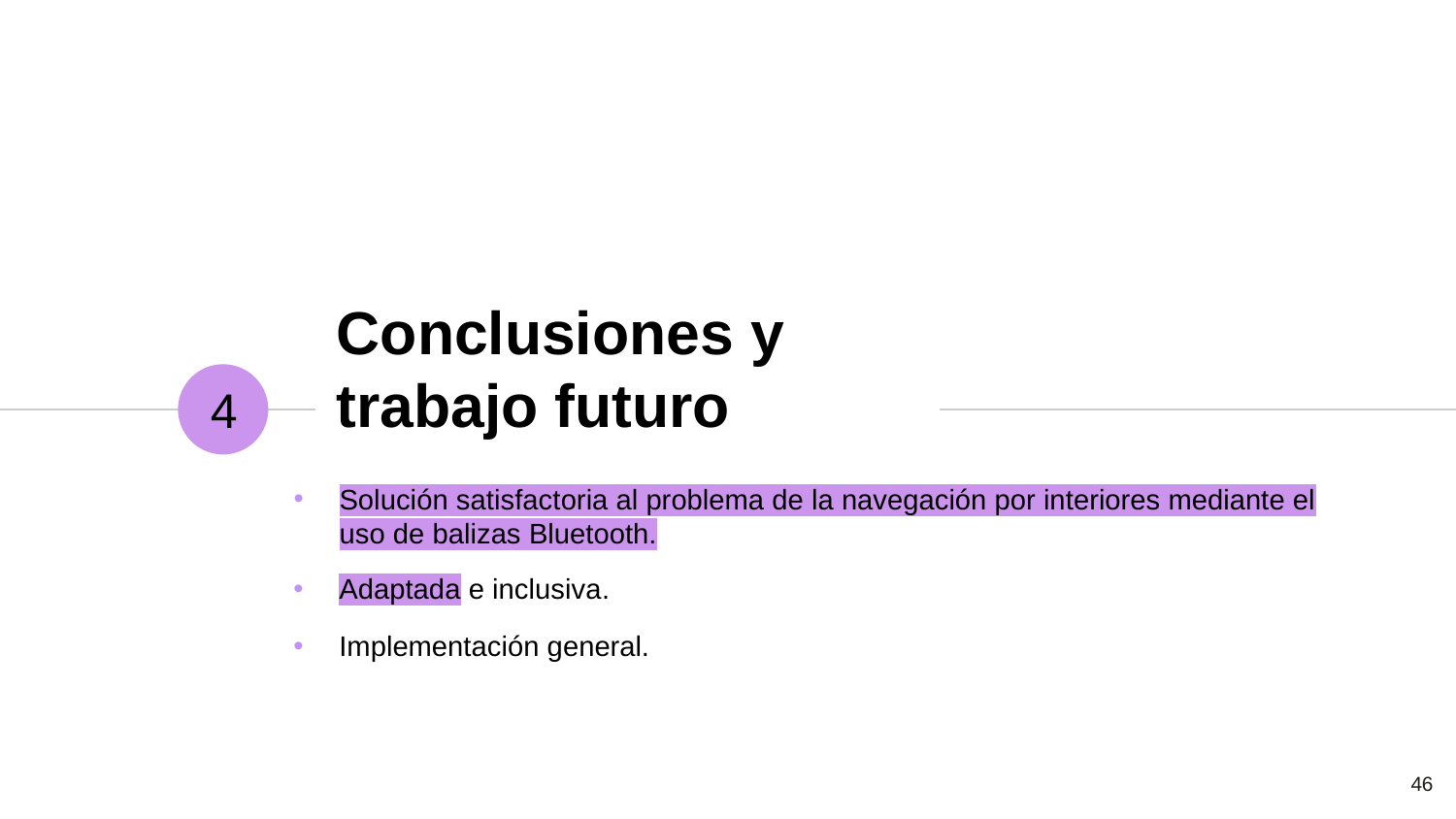

# Conclusiones y trabajo futuro
4
Solución satisfactoria al problema de la navegación por interiores mediante el uso de balizas Bluetooth.
Adaptada e inclusiva.
Implementación general.
46